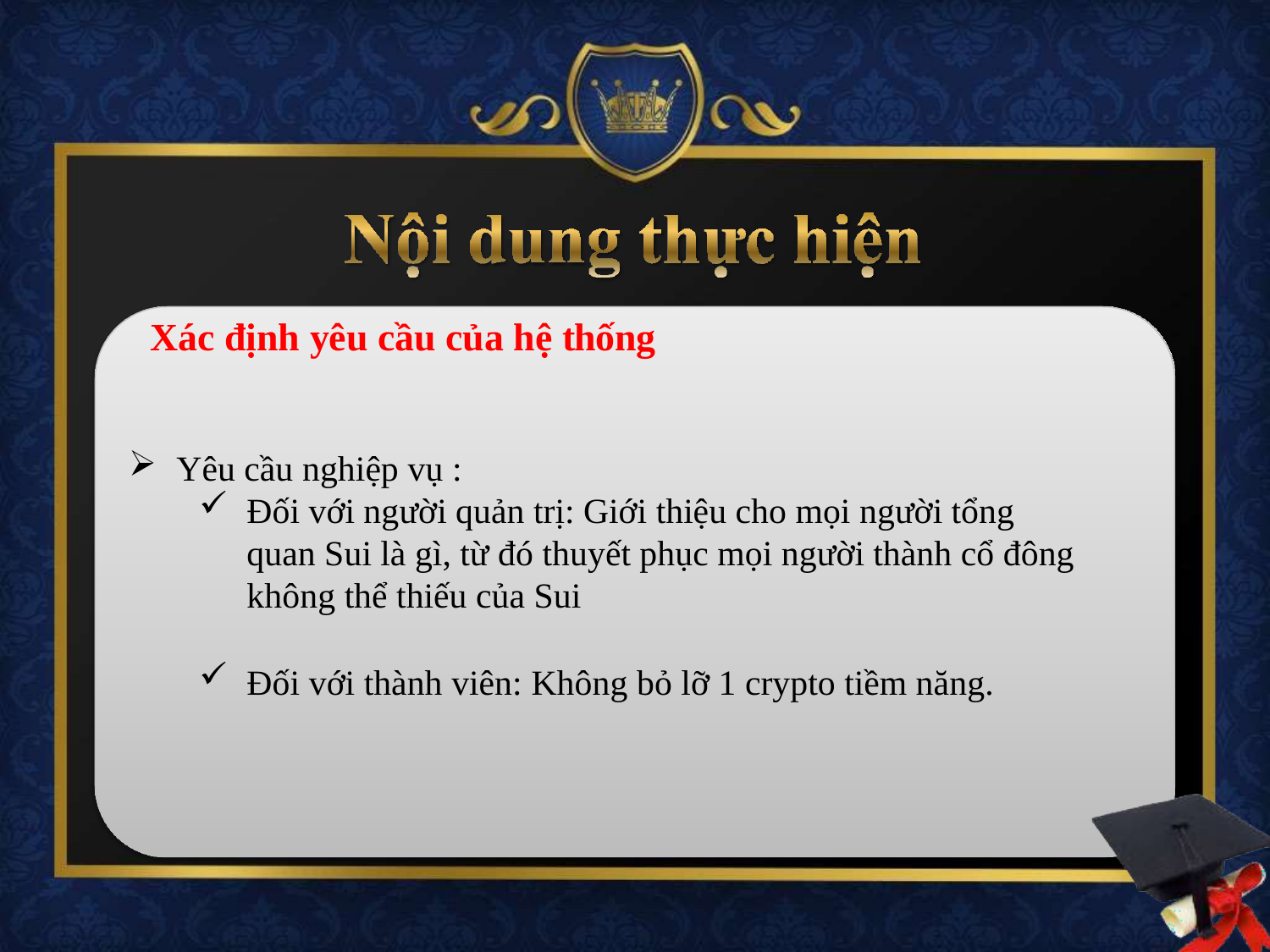

# Xác định yêu cầu của hệ thống
Yêu cầu nghiệp vụ :
Đối với người quản trị: Giới thiệu cho mọi người tổng quan Sui là gì, từ đó thuyết phục mọi người thành cổ đông không thể thiếu của Sui

Đối với thành viên: Không bỏ lỡ 1 crypto tiềm năng.